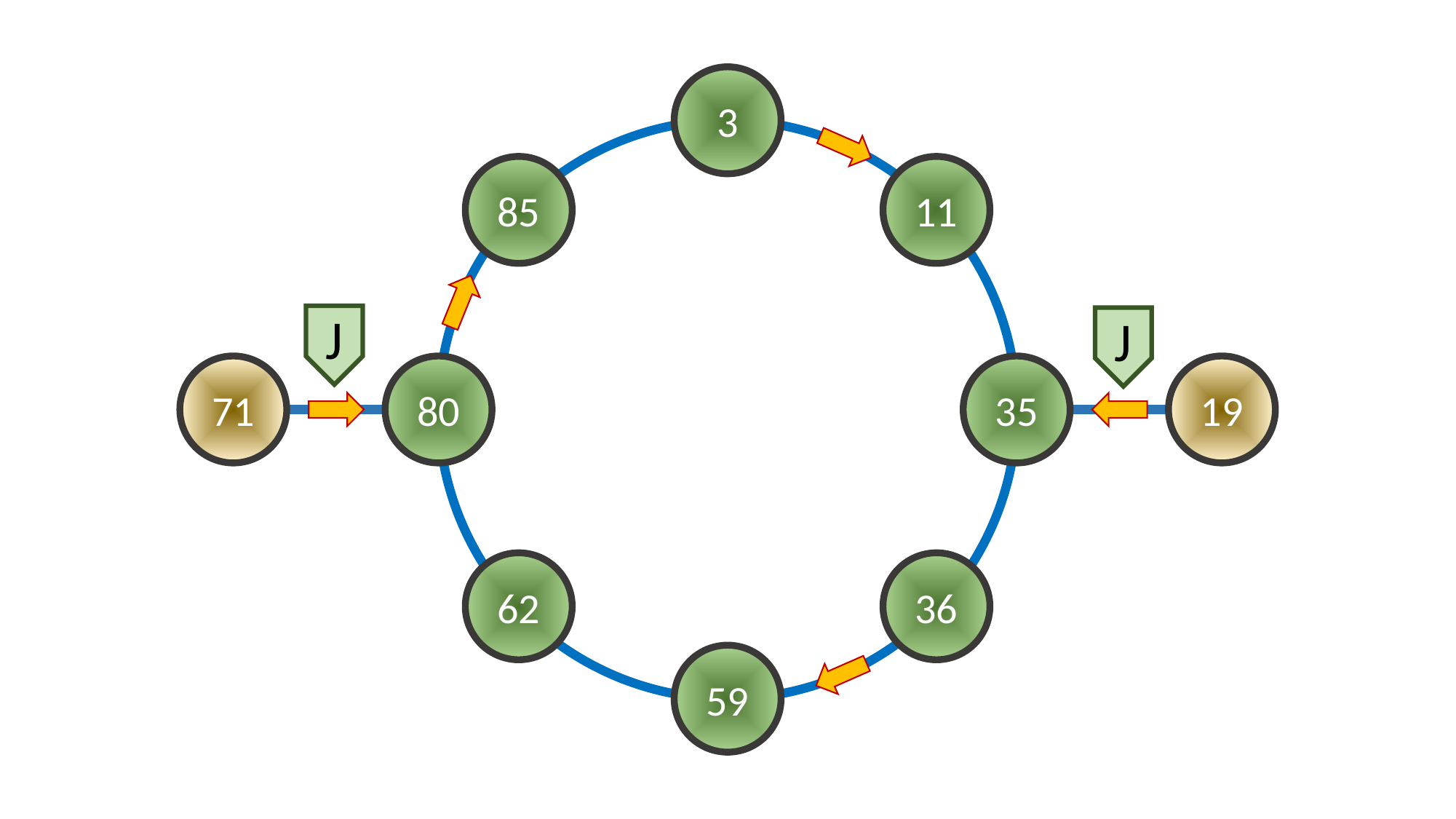

3

11
85

J

J

71
19
80
35

62
36
59